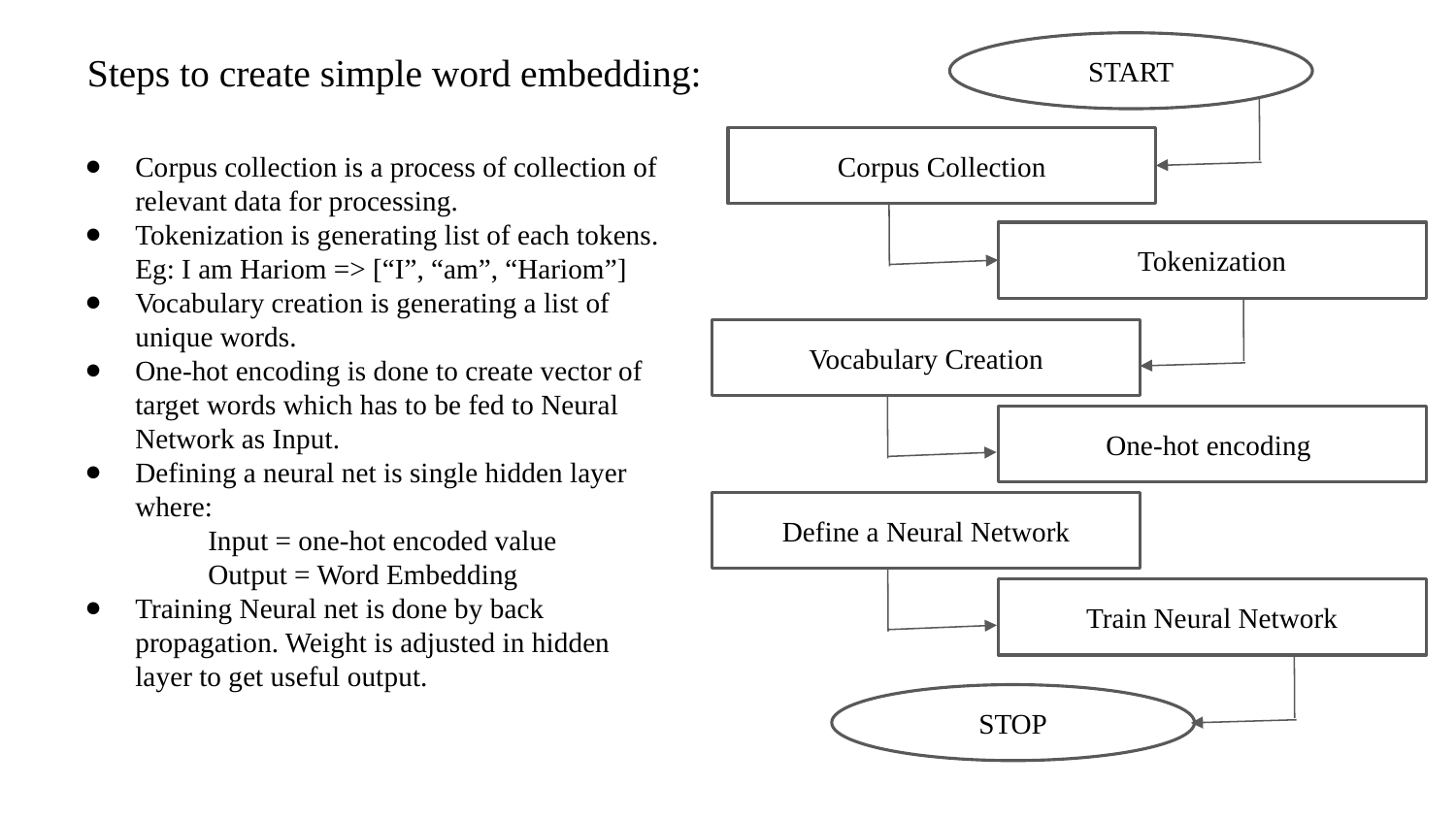

START
Steps to create simple word embedding:
Corpus Collection
Corpus collection is a process of collection of relevant data for processing.
Tokenization is generating list of each tokens.
Eg: I am Hariom => [“I”, “am”, “Hariom”]
Vocabulary creation is generating a list of unique words.
One-hot encoding is done to create vector of target words which has to be fed to Neural Network as Input.
Defining a neural net is single hidden layer where:
Input = one-hot encoded value
Output = Word Embedding
Training Neural net is done by back propagation. Weight is adjusted in hidden layer to get useful output.

Tokenization
Vocabulary Creation
One-hot encoding
Define a Neural Network
Train Neural Network
STOP